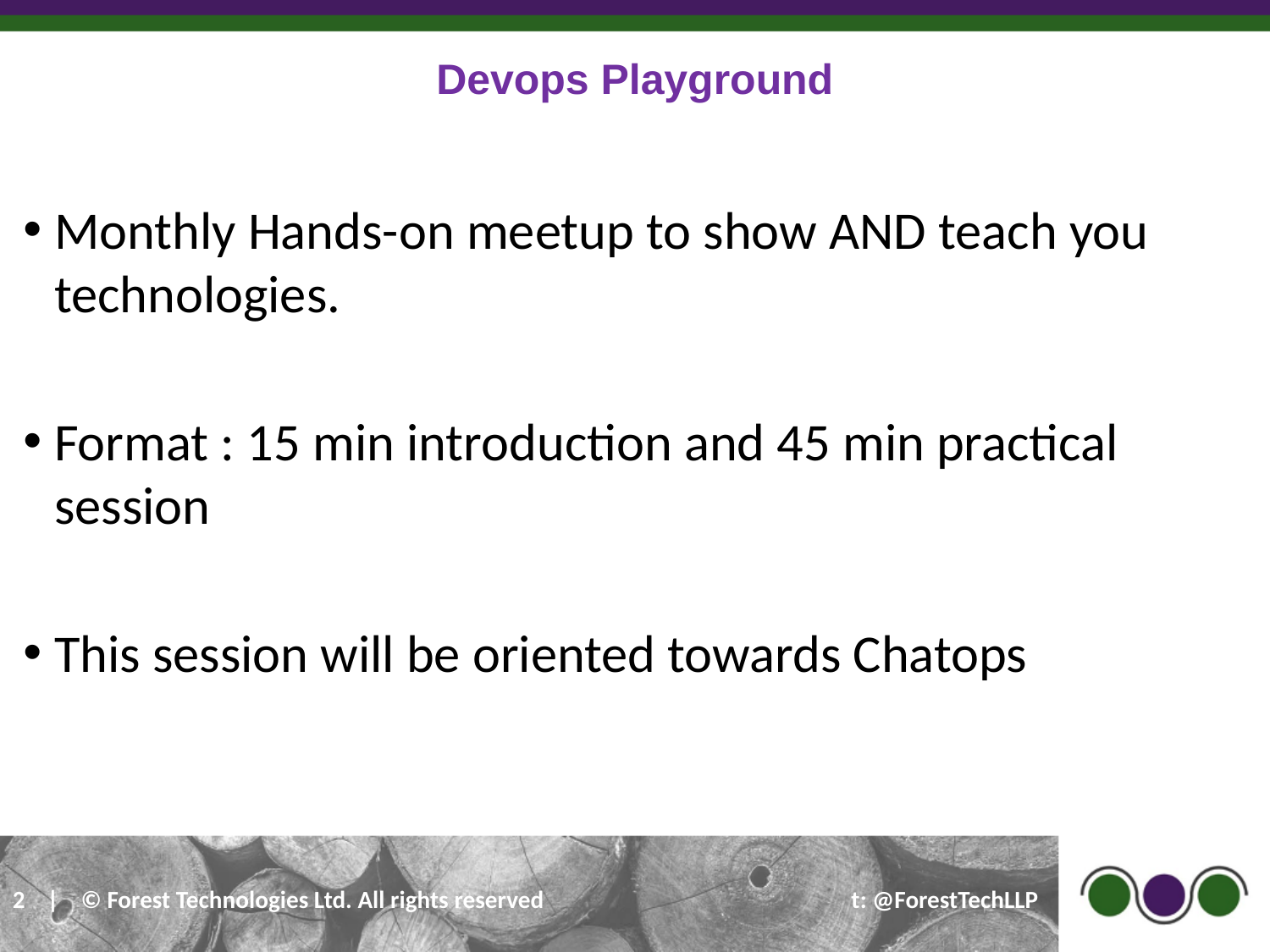

# Devops Playground

Monthly Hands-on meetup to show AND teach you technologies.

Format : 15 min introduction and 45 min practical session

This session will be oriented towards Chatops